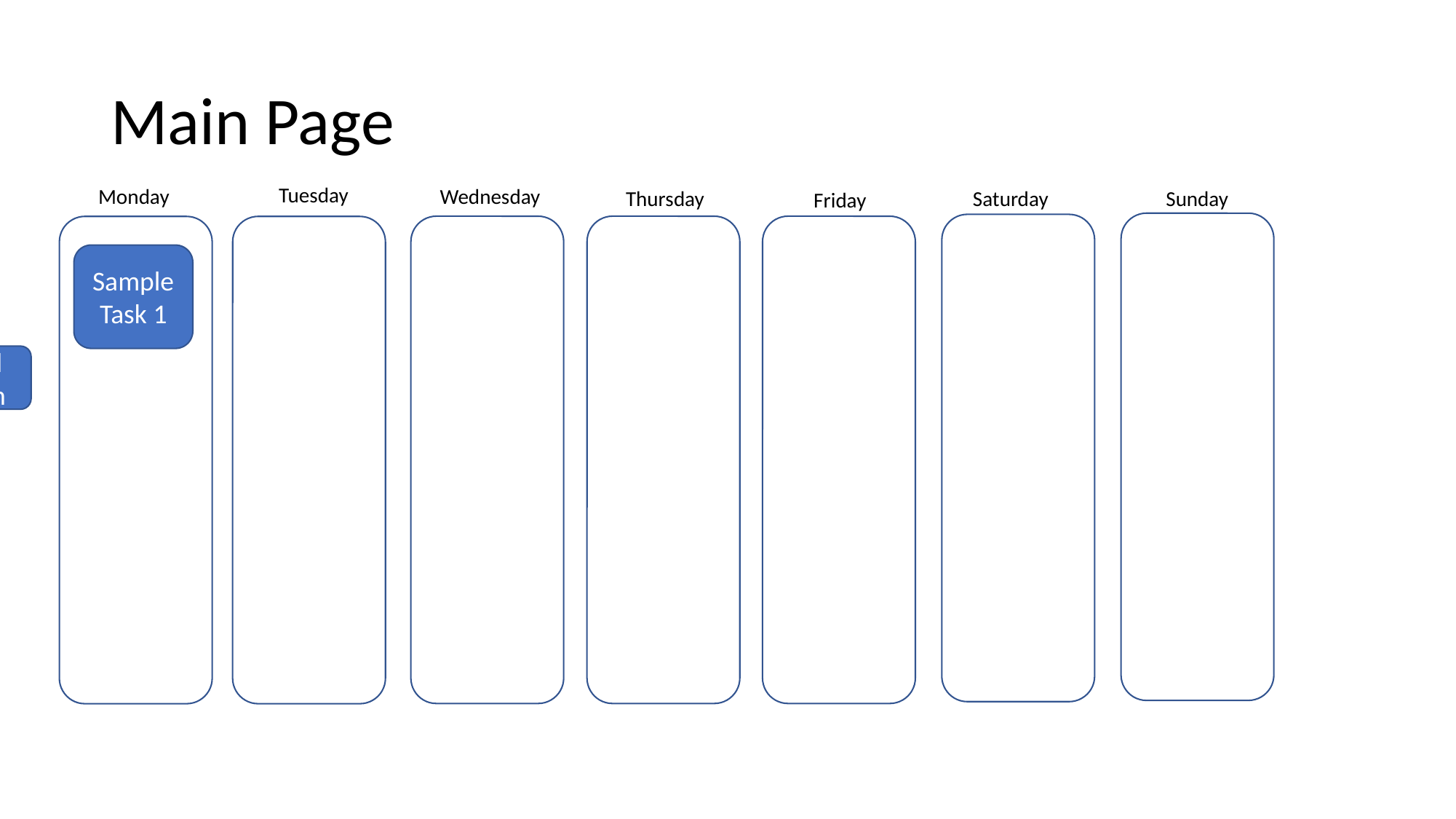

# Main Page
Tuesday
Monday
Wednesday
Sunday
Thursday
Saturday
Friday

Sample Task 1
Add Item